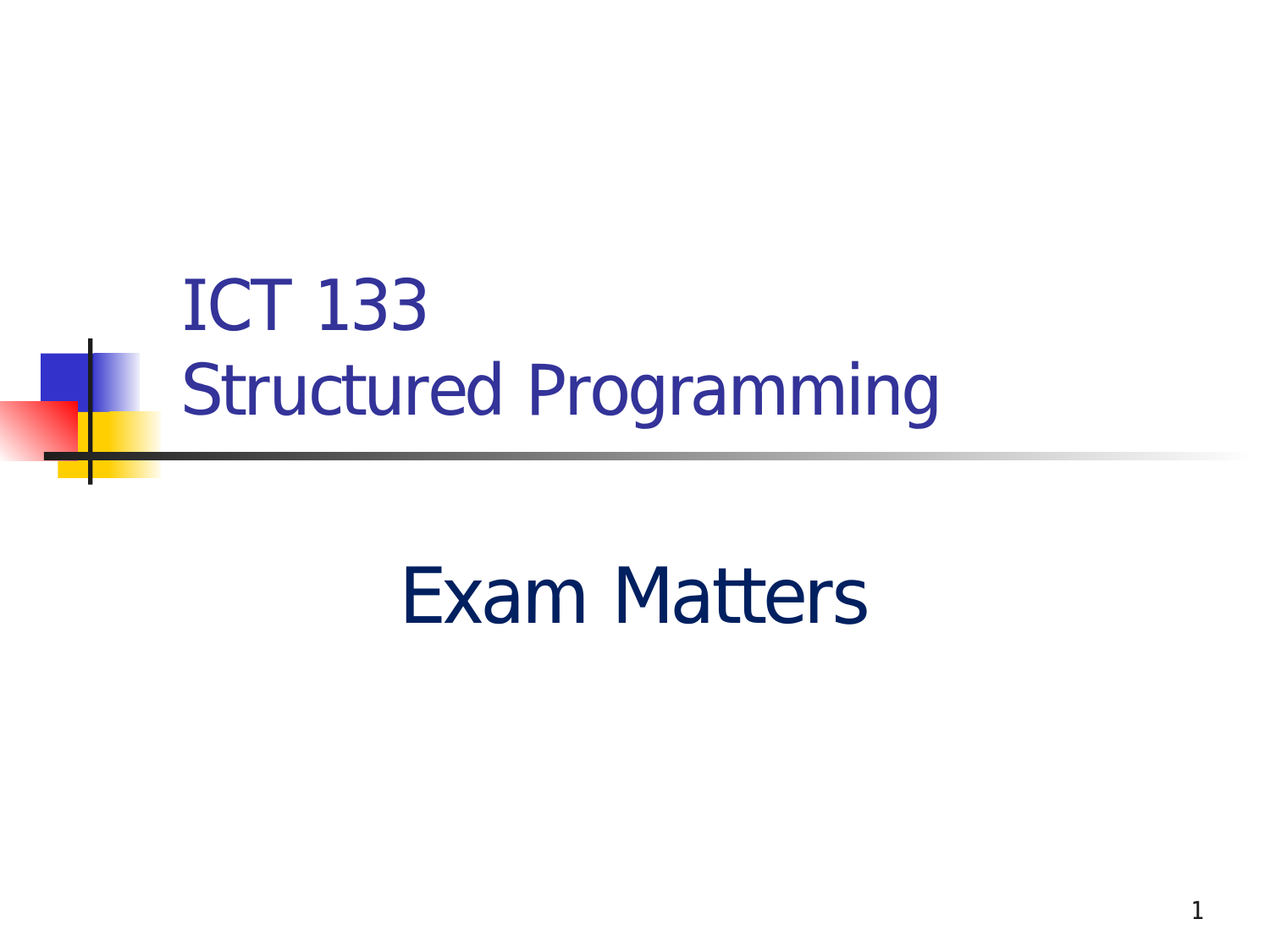

# ICT 133 Structured Programming
Exam Matters

1